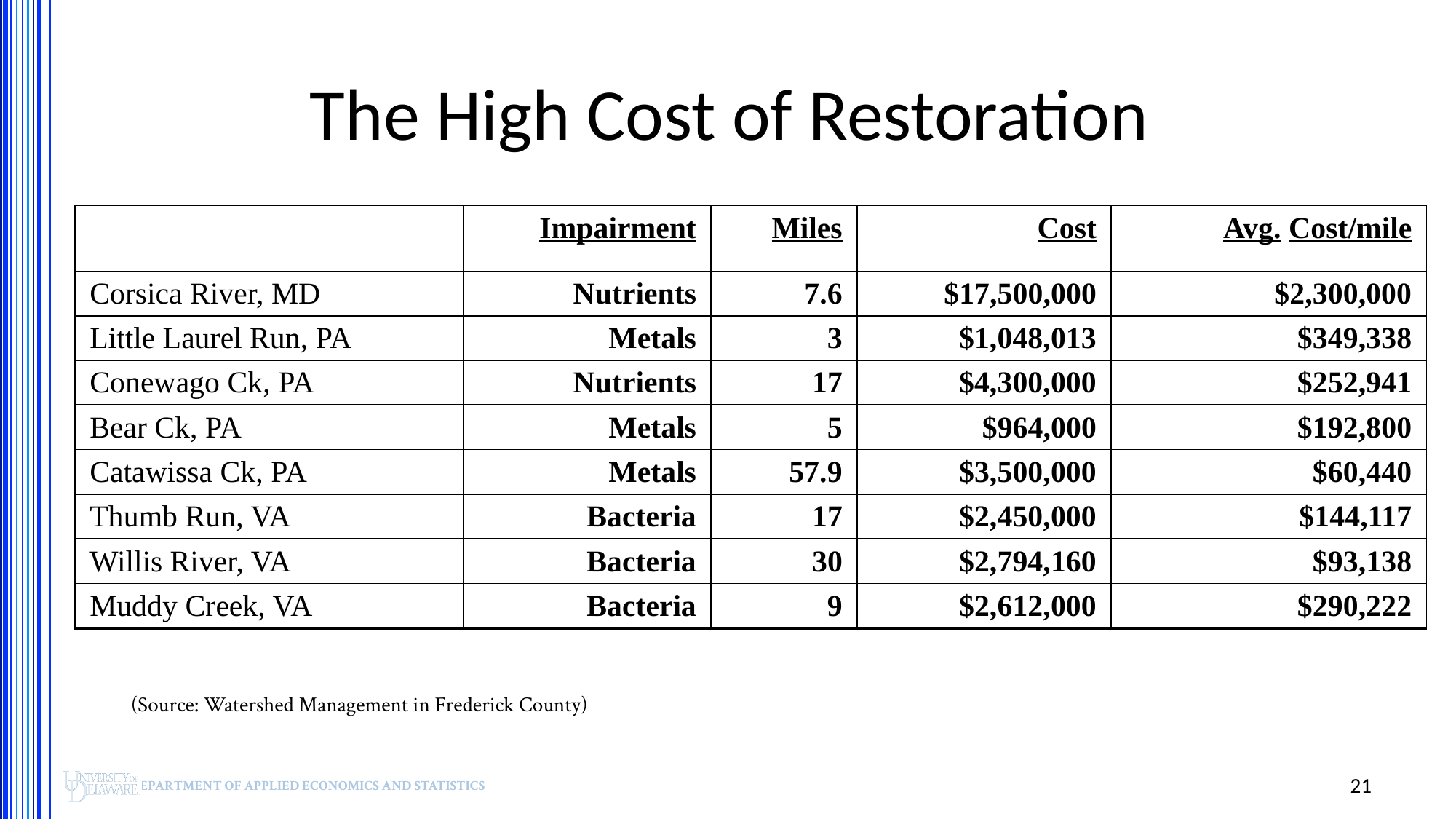

The High Cost of Restoration
|  | Impairment | Miles | Cost | Avg. Cost/mile |
| --- | --- | --- | --- | --- |
| Corsica River, MD | Nutrients | 7.6 | $17,500,000 | $2,300,000 |
| Little Laurel Run, PA | Metals | 3 | $1,048,013 | $349,338 |
| Conewago Ck, PA | Nutrients | 17 | $4,300,000 | $252,941 |
| Bear Ck, PA | Metals | 5 | $964,000 | $192,800 |
| Catawissa Ck, PA | Metals | 57.9 | $3,500,000 | $60,440 |
| Thumb Run, VA | Bacteria | 17 | $2,450,000 | $144,117 |
| Willis River, VA | Bacteria | 30 | $2,794,160 | $93,138 |
| Muddy Creek, VA | Bacteria | 9 | $2,612,000 | $290,222 |
(Source: Watershed Management in Frederick County)
21